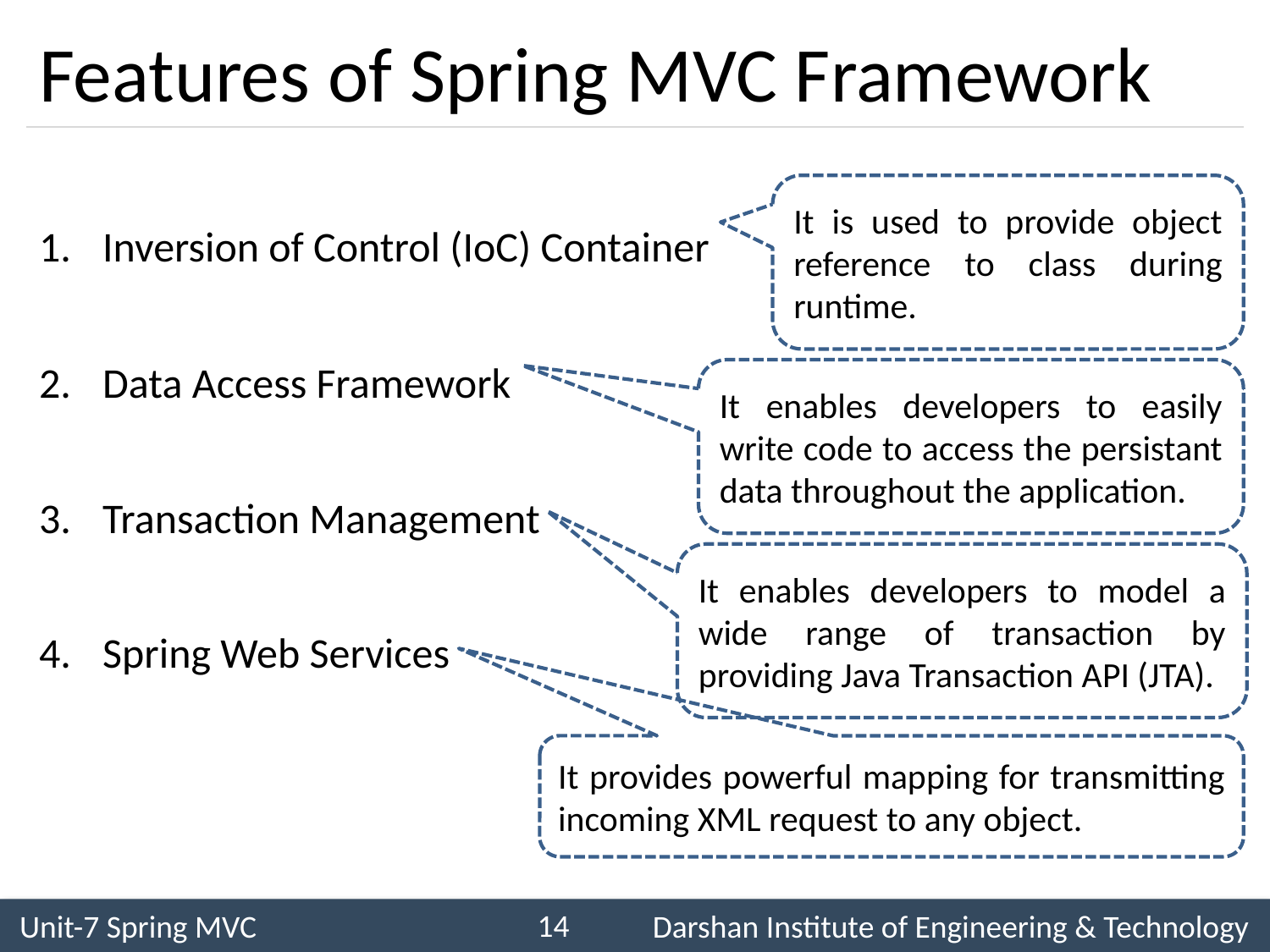

# Features of Spring MVC Framework
Inversion of Control (IoC) Container
Data Access Framework
Transaction Management
Spring Web Services
It is used to provide object reference to class during runtime.
It enables developers to easily write code to access the persistant data throughout the application.
It enables developers to model a wide range of transaction by providing Java Transaction API (JTA).
It provides powerful mapping for transmitting incoming XML request to any object.
14